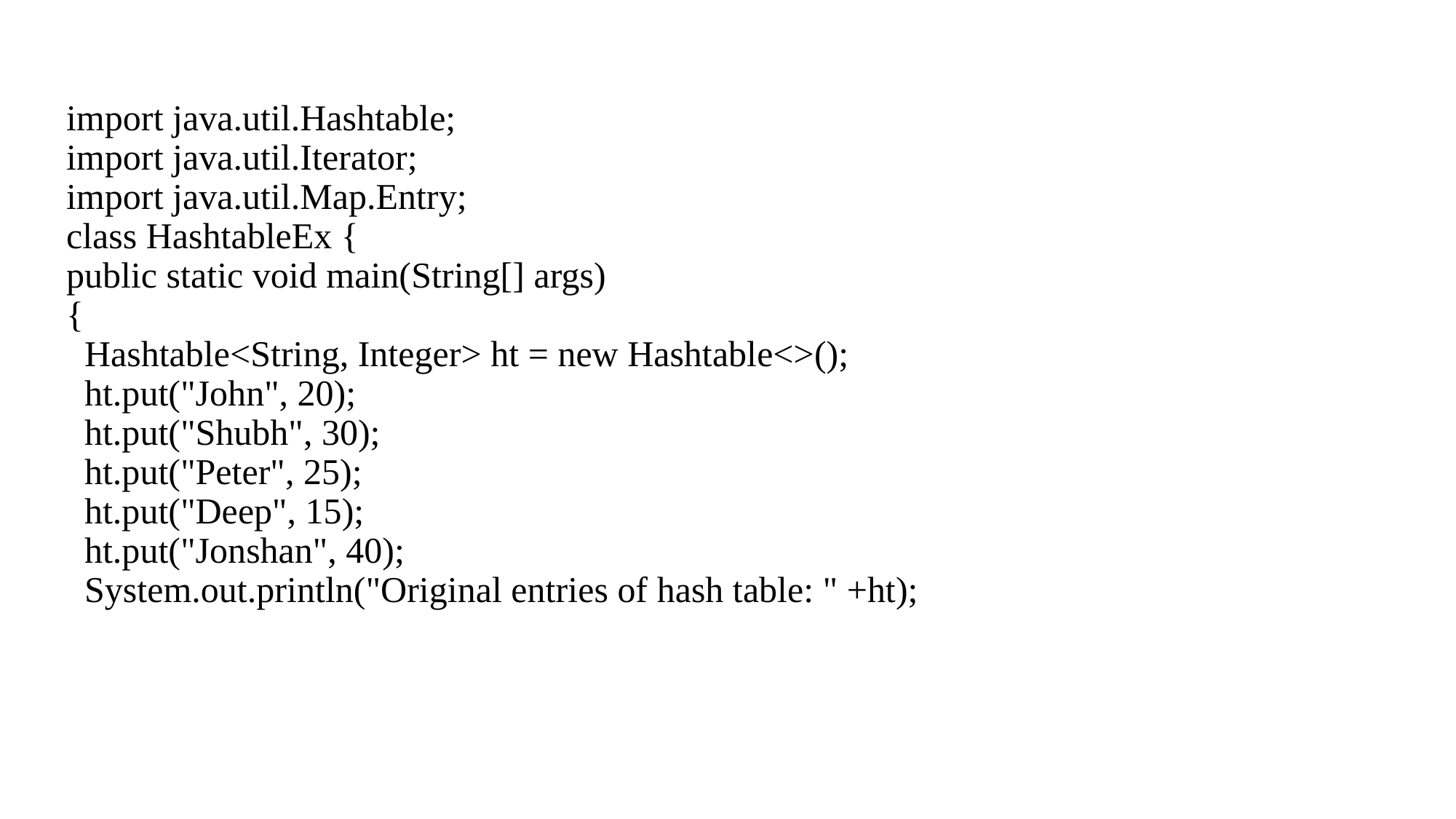

# import java.util.Hashtable; import java.util.Iterator; import java.util.Map.Entry; class HashtableEx { public static void main(String[] args) { Hashtable<String, Integer> ht = new Hashtable<>(); ht.put("John", 20); ht.put("Shubh", 30); ht.put("Peter", 25); ht.put("Deep", 15); ht.put("Jonshan", 40); System.out.println("Original entries of hash table: " +ht);